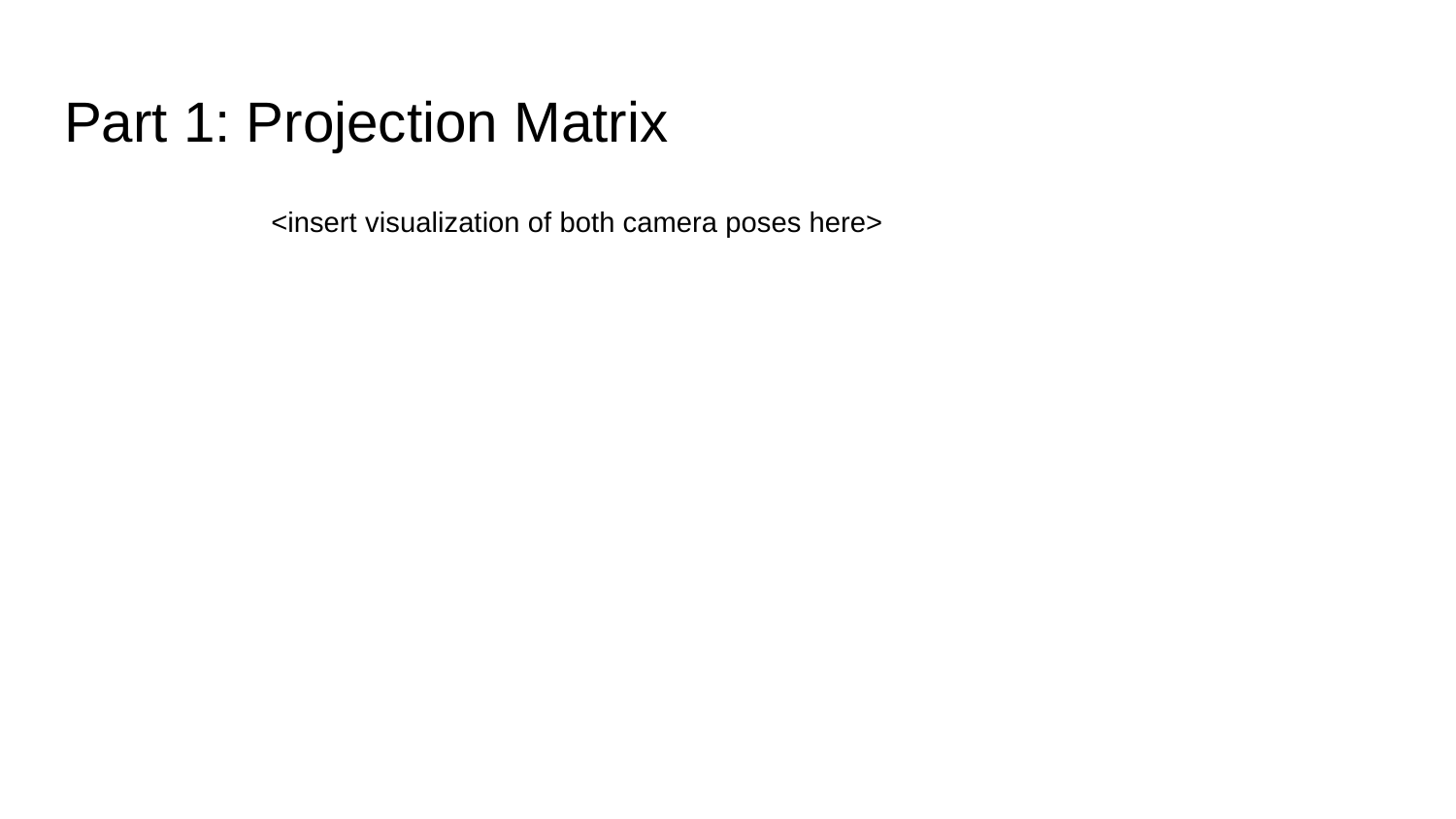

Part 1: Projection Matrix
<insert visualization of both camera poses here>